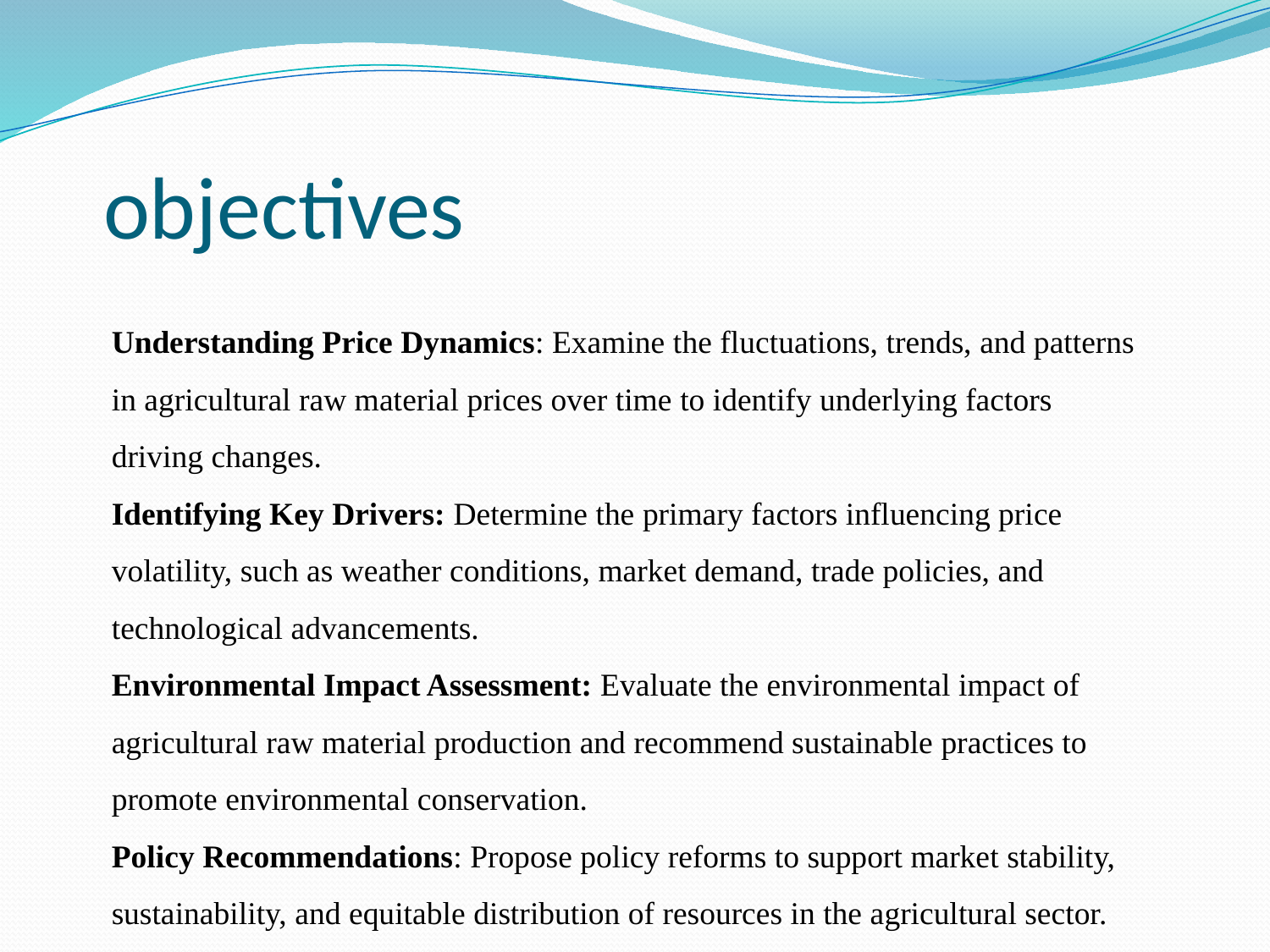

# objectives
Understanding Price Dynamics: Examine the fluctuations, trends, and patterns in agricultural raw material prices over time to identify underlying factors driving changes.
Identifying Key Drivers: Determine the primary factors influencing price volatility, such as weather conditions, market demand, trade policies, and technological advancements.
Environmental Impact Assessment: Evaluate the environmental impact of agricultural raw material production and recommend sustainable practices to promote environmental conservation.
Policy Recommendations: Propose policy reforms to support market stability, sustainability, and equitable distribution of resources in the agricultural sector.